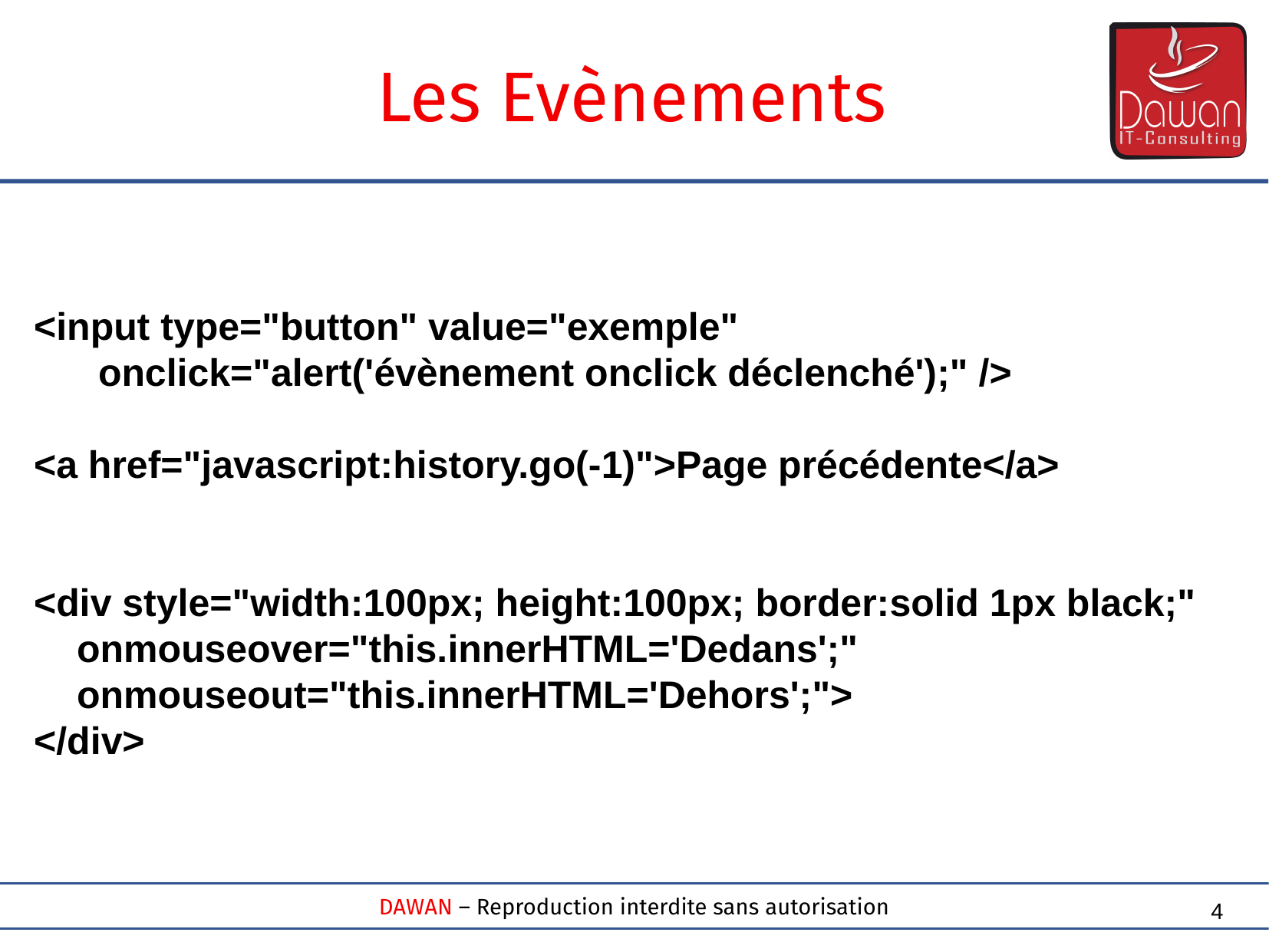

Les Evènements

<input type="button" value="exemple"
      onclick="alert('évènement onclick déclenché');" />

<a href="javascript:history.go(-1)">Page précédente</a>

<div style="width:100px; height:100px; border:solid 1px black;"
    onmouseover="this.innerHTML='Dedans';"
    onmouseout="this.innerHTML='Dehors';">
</div>

4